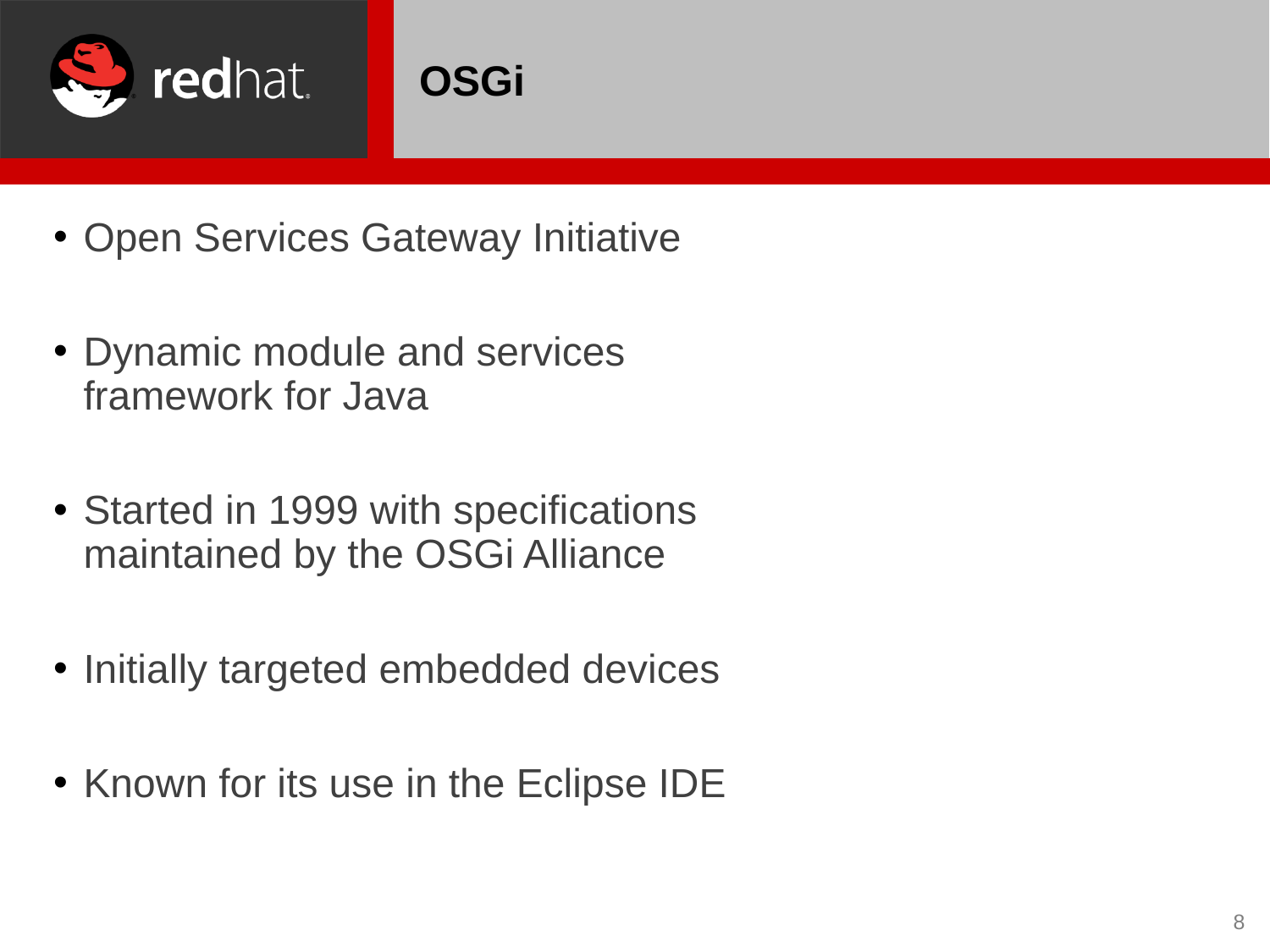

# OSGi
Open Services Gateway Initiative

Dynamic module and services framework for Java

Started in 1999 with specifications maintained by the OSGi Alliance

Initially targeted embedded devices

Known for its use in the Eclipse IDE

8